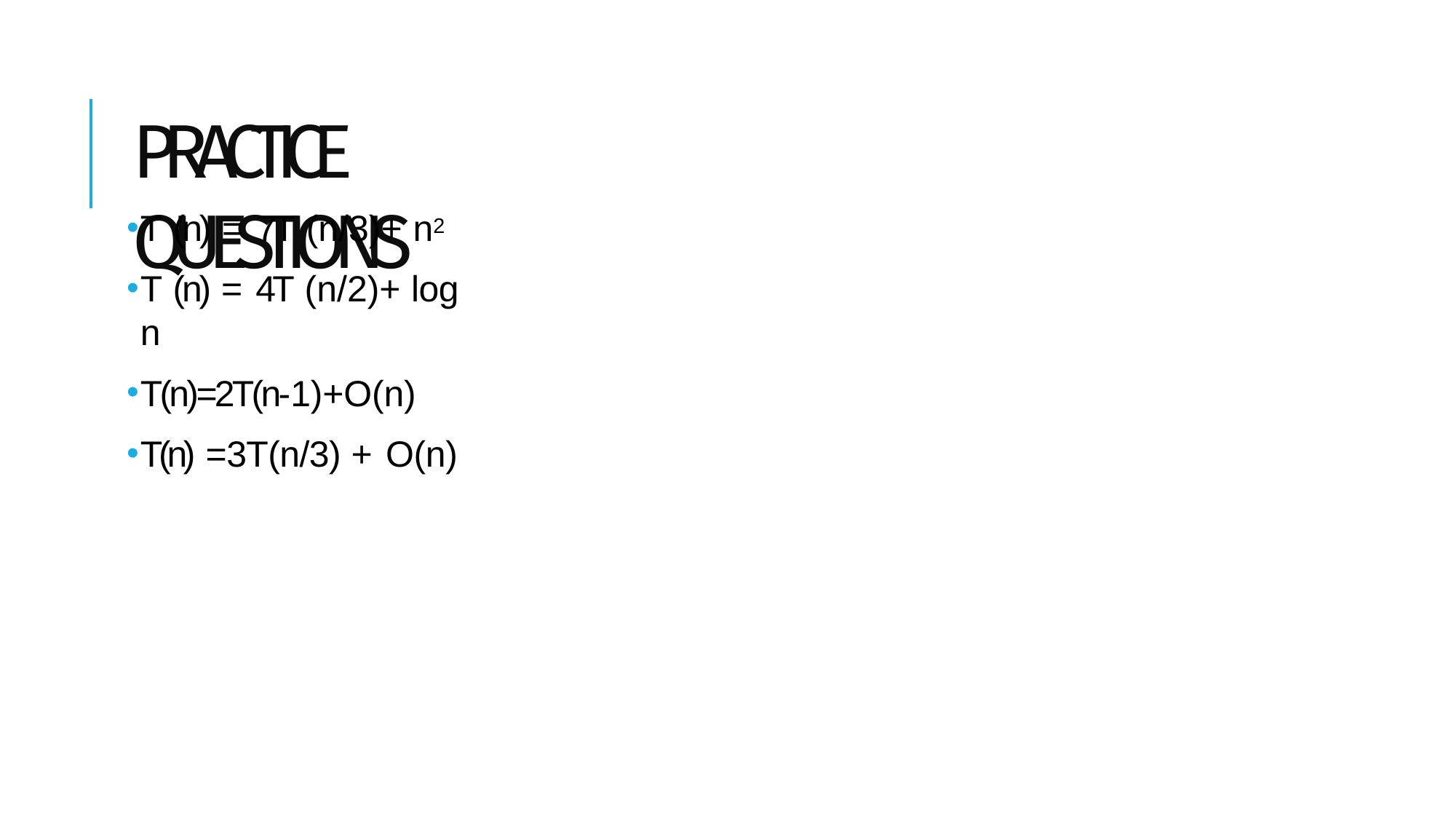

# PRACTICE QUESTIONS
T (n) = 7T (n/3)+ n2
T (n) = 4T (n/2)+ log n
T(n)=2T(n-1)+O(n)
T(n) =3T(n/3) + O(n)